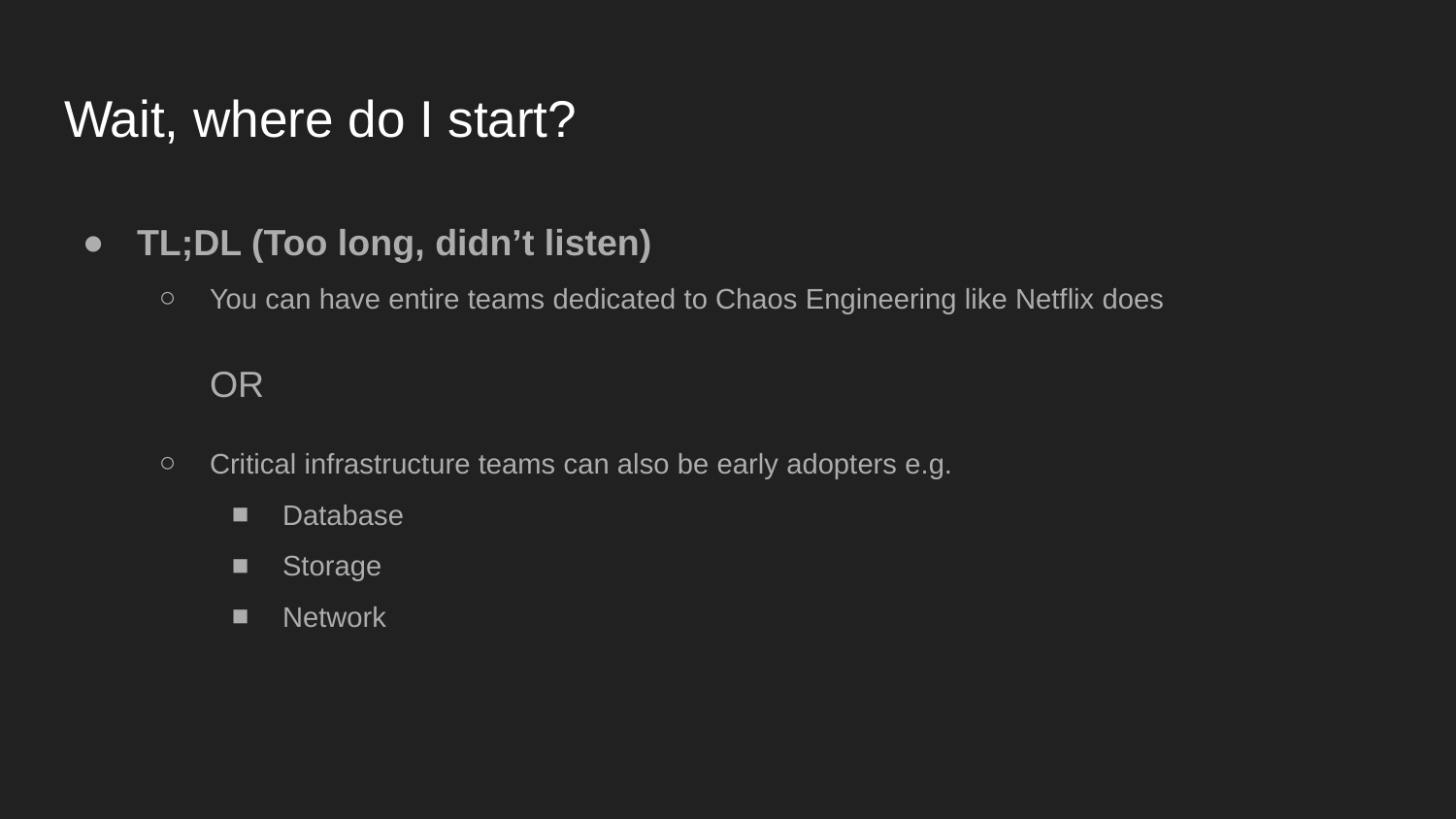

# Wait, where do I start?
TL;DL (Too long, didn’t listen)
You can have entire teams dedicated to Chaos Engineering like Netflix does
OR
Critical infrastructure teams can also be early adopters e.g.
Database
Storage
Network